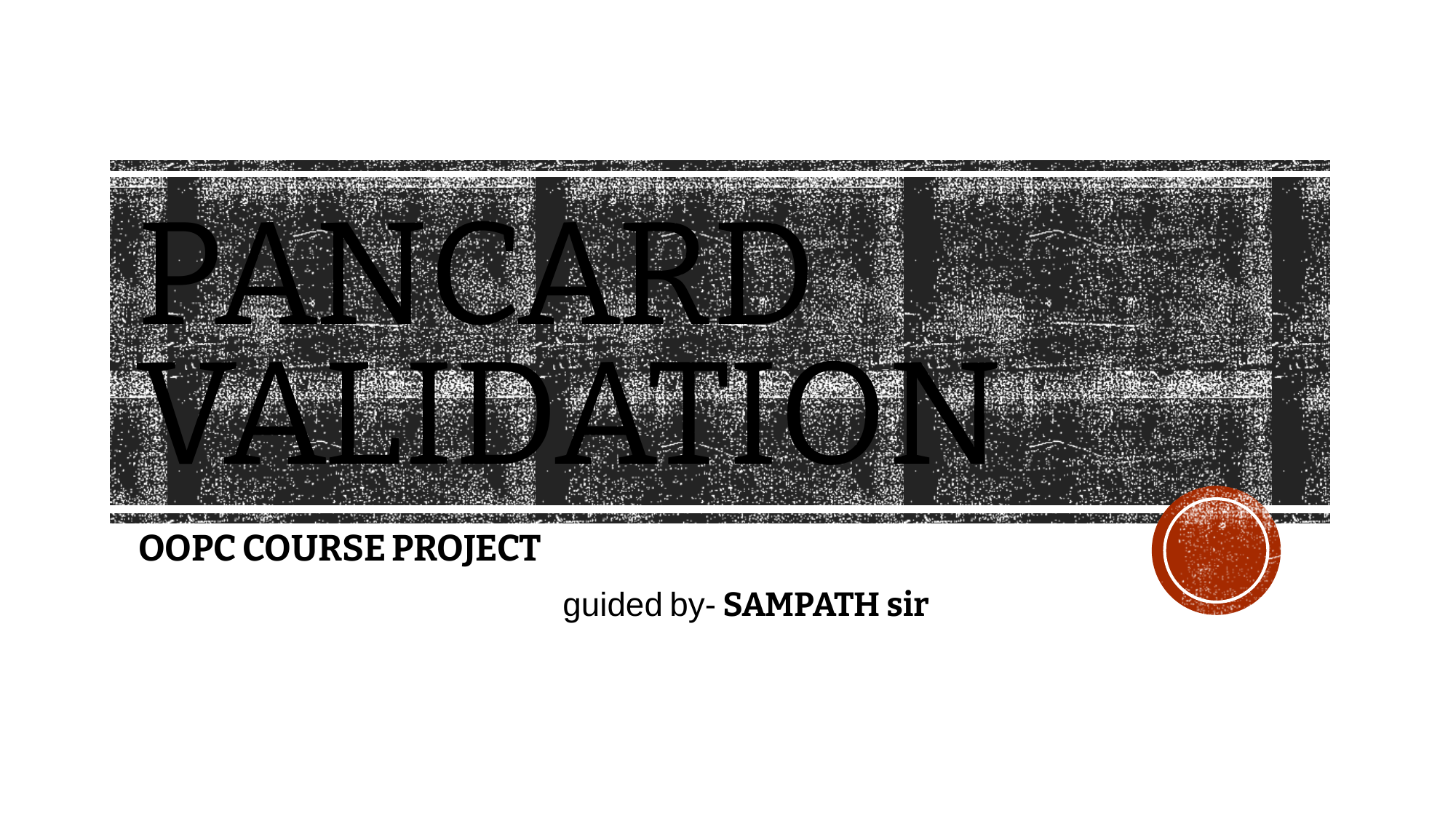

# PANCARD VALIDATION
OOPC COURSE PROJECT
                                                               guided by- SAMPATH sir